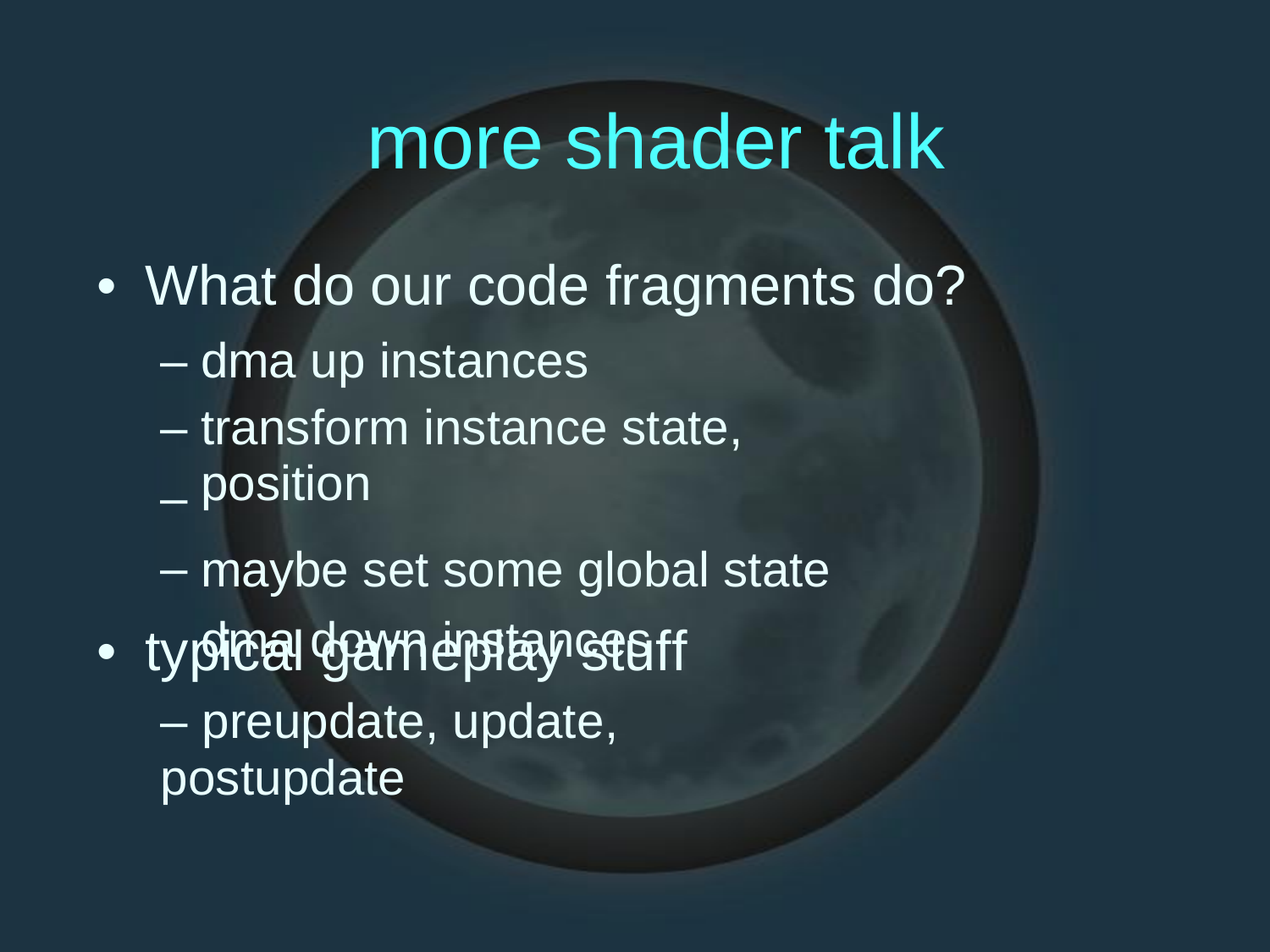

more shader
talk
•
What do our code fragments do?
–
–
–
–
dma up instances
transform instance state, position
maybe set some global state dma down instances
•
typical gameplay stuff
– preupdate, update, postupdate